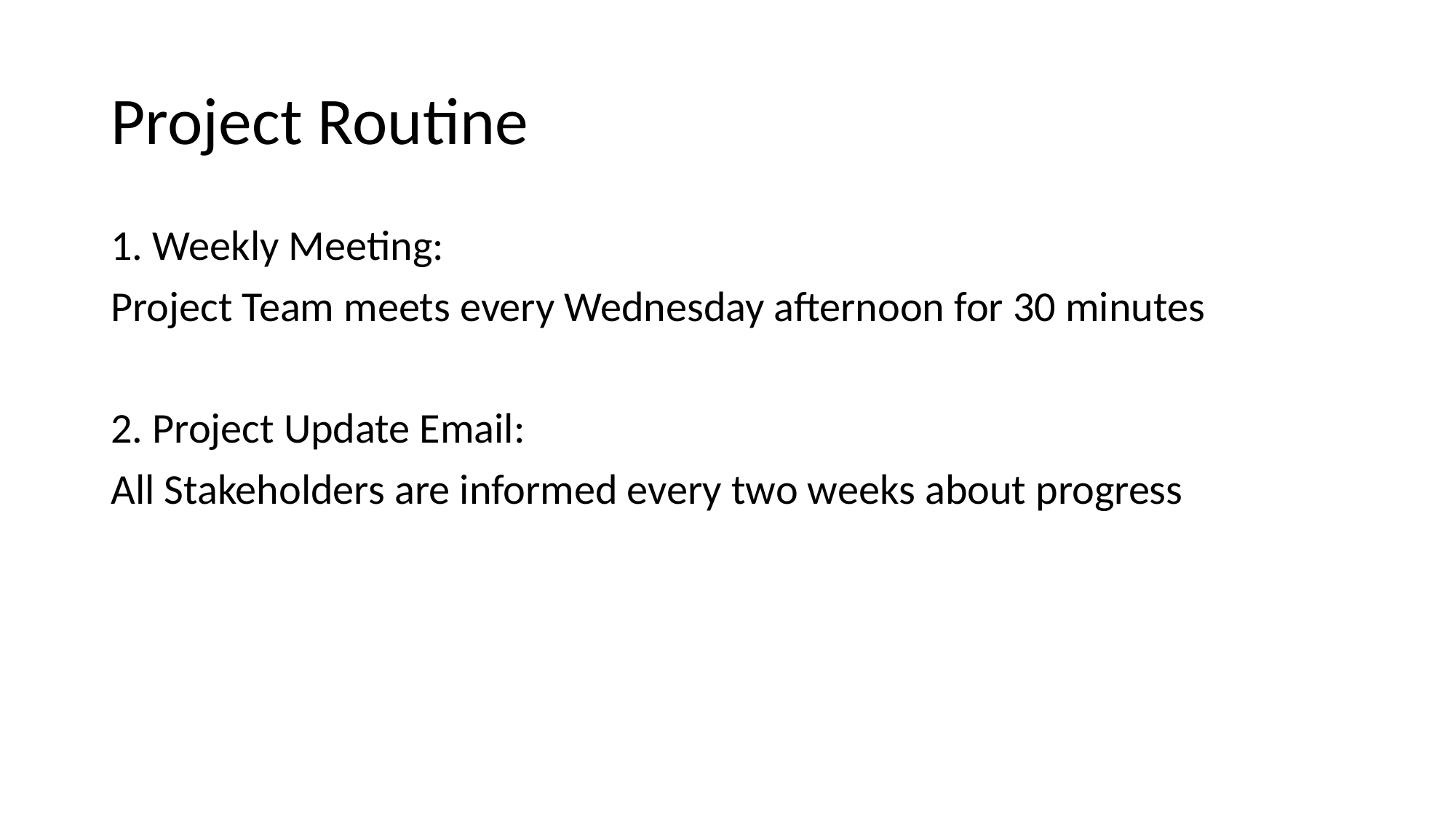

# Project Routine
1. Weekly Meeting:
Project Team meets every Wednesday afternoon for 30 minutes

2. Project Update Email:
All Stakeholders are informed every two weeks about progress